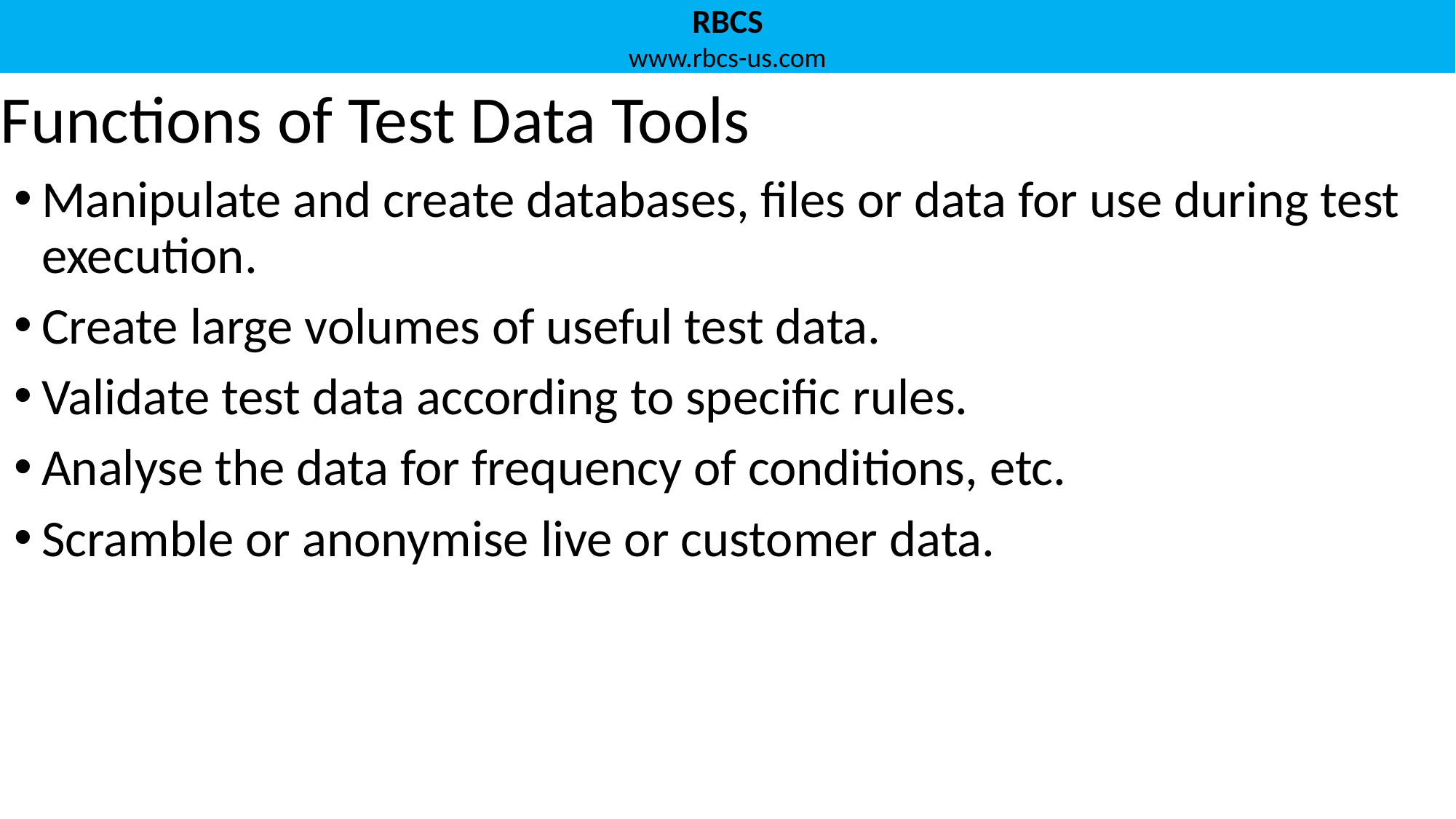

# Functions of Test Data Tools
Manipulate and create databases, files or data for use during test execution.
Create large volumes of useful test data.
Validate test data according to specific rules.
Analyse the data for frequency of conditions, etc.
Scramble or anonymise live or customer data.